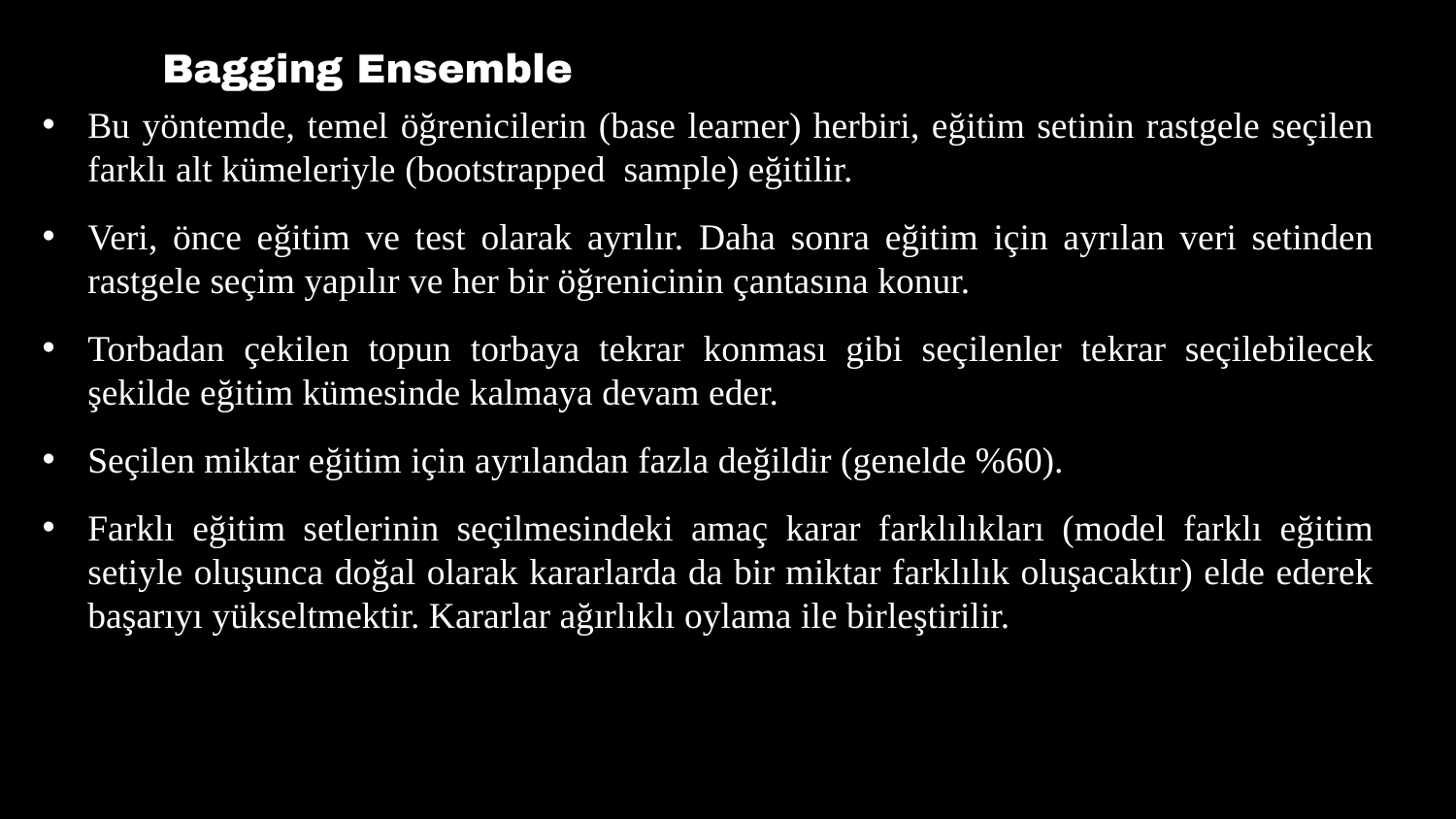

# Bagging Ensemble
Bu yöntemde, temel öğrenicilerin (base learner) herbiri, eğitim setinin rastgele seçilen farklı alt kümeleriyle (bootstrapped  sample) eğitilir.
Veri, önce eğitim ve test olarak ayrılır. Daha sonra eğitim için ayrılan veri setinden rastgele seçim yapılır ve her bir öğrenicinin çantasına konur.
Torbadan çekilen topun torbaya tekrar konması gibi seçilenler tekrar seçilebilecek şekilde eğitim kümesinde kalmaya devam eder.
Seçilen miktar eğitim için ayrılandan fazla değildir (genelde %60).
Farklı eğitim setlerinin seçilmesindeki amaç karar farklılıkları (model farklı eğitim setiyle oluşunca doğal olarak kararlarda da bir miktar farklılık oluşacaktır) elde ederek başarıyı yükseltmektir. Kararlar ağırlıklı oylama ile birleştirilir.